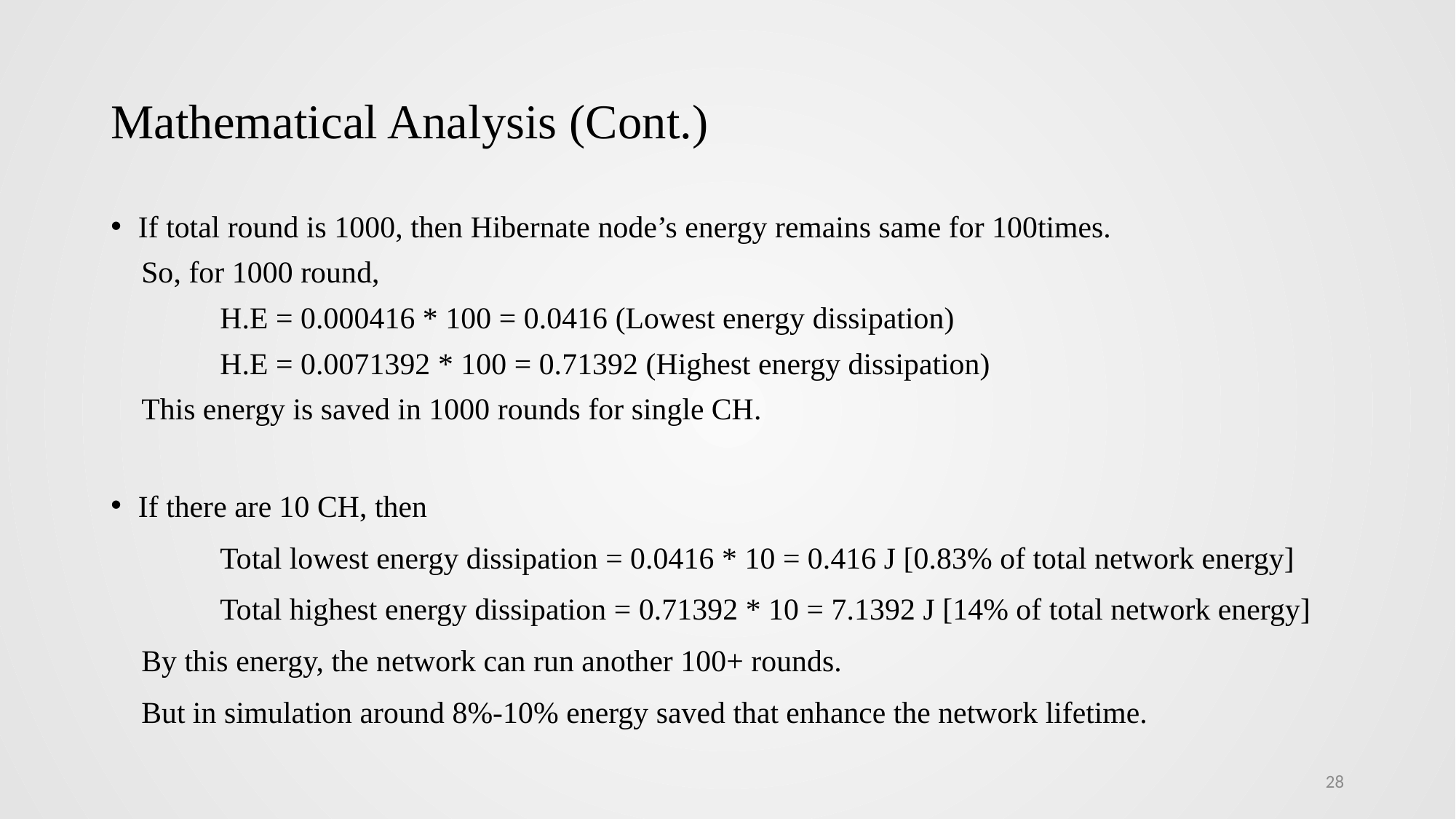

# Mathematical Analysis (Cont.)
If total round is 1000, then Hibernate node’s energy remains same for 100times.
    So, for 1000 round,
	H.E = 0.000416 * 100 = 0.0416 (Lowest energy dissipation)
	H.E = 0.0071392 * 100 = 0.71392 (Highest energy dissipation)
    This energy is saved in 1000 rounds for single CH.

If there are 10 CH, then
	Total lowest energy dissipation = 0.0416 * 10 = 0.416 J [0.83% of total network energy]
	Total highest energy dissipation = 0.71392 * 10 = 7.1392 J [14% of total network energy]
    By this energy, the network can run another 100+ rounds.
    But in simulation around 8%-10% energy saved that enhance the network lifetime.
28